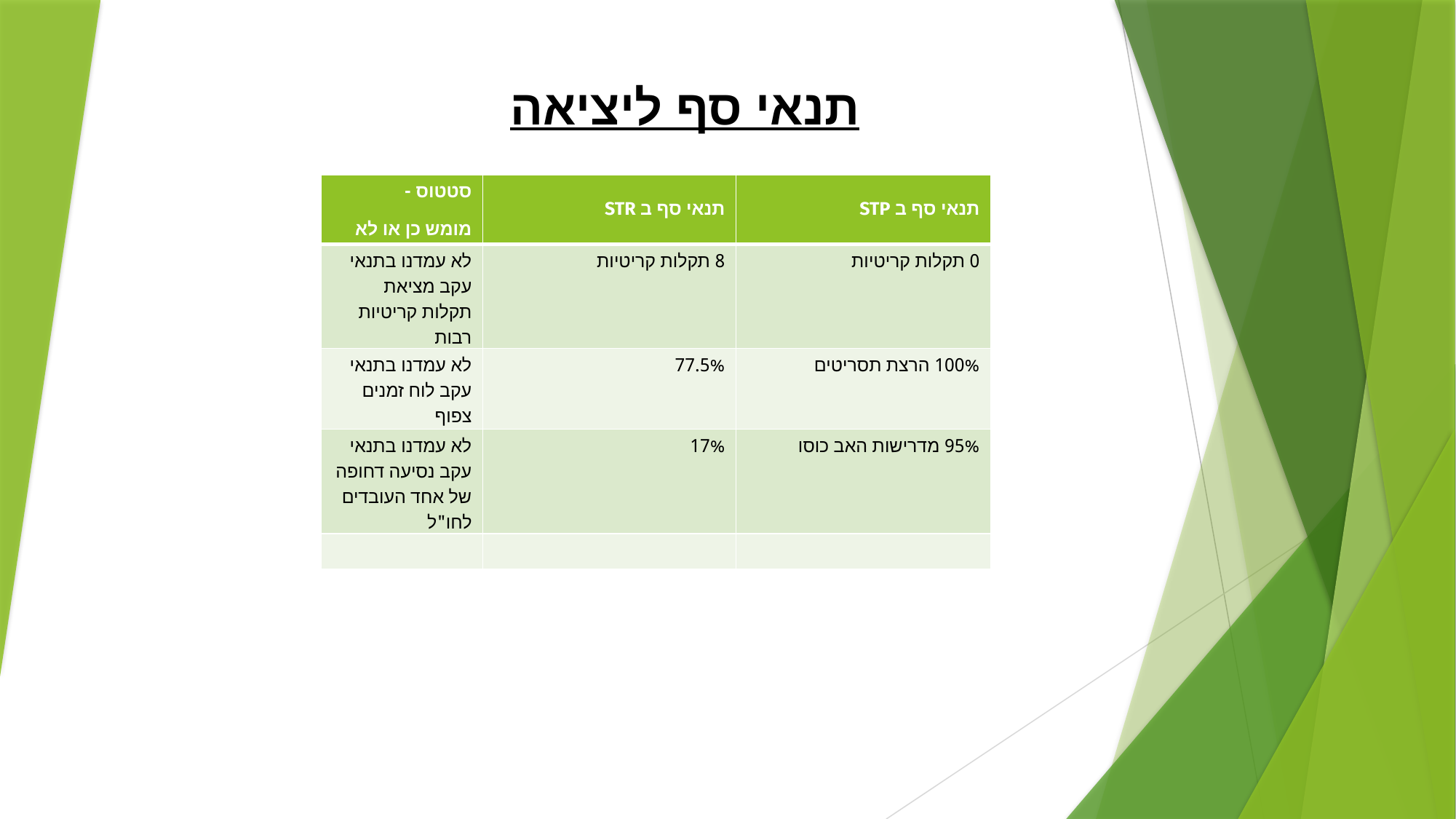

תנאי סף ליציאה
| סטטוס - מומש כן או לא | תנאי סף ב STR | תנאי סף ב STP |
| --- | --- | --- |
| לא עמדנו בתנאי עקב מציאת תקלות קריטיות רבות | 8 תקלות קריטיות | 0 תקלות קריטיות |
| לא עמדנו בתנאי עקב לוח זמנים צפוף | 77.5% | 100% הרצת תסריטים |
| לא עמדנו בתנאי עקב נסיעה דחופה של אחד העובדים לחו"ל | 17% | 95% מדרישות האב כוסו |
|  |  |  |